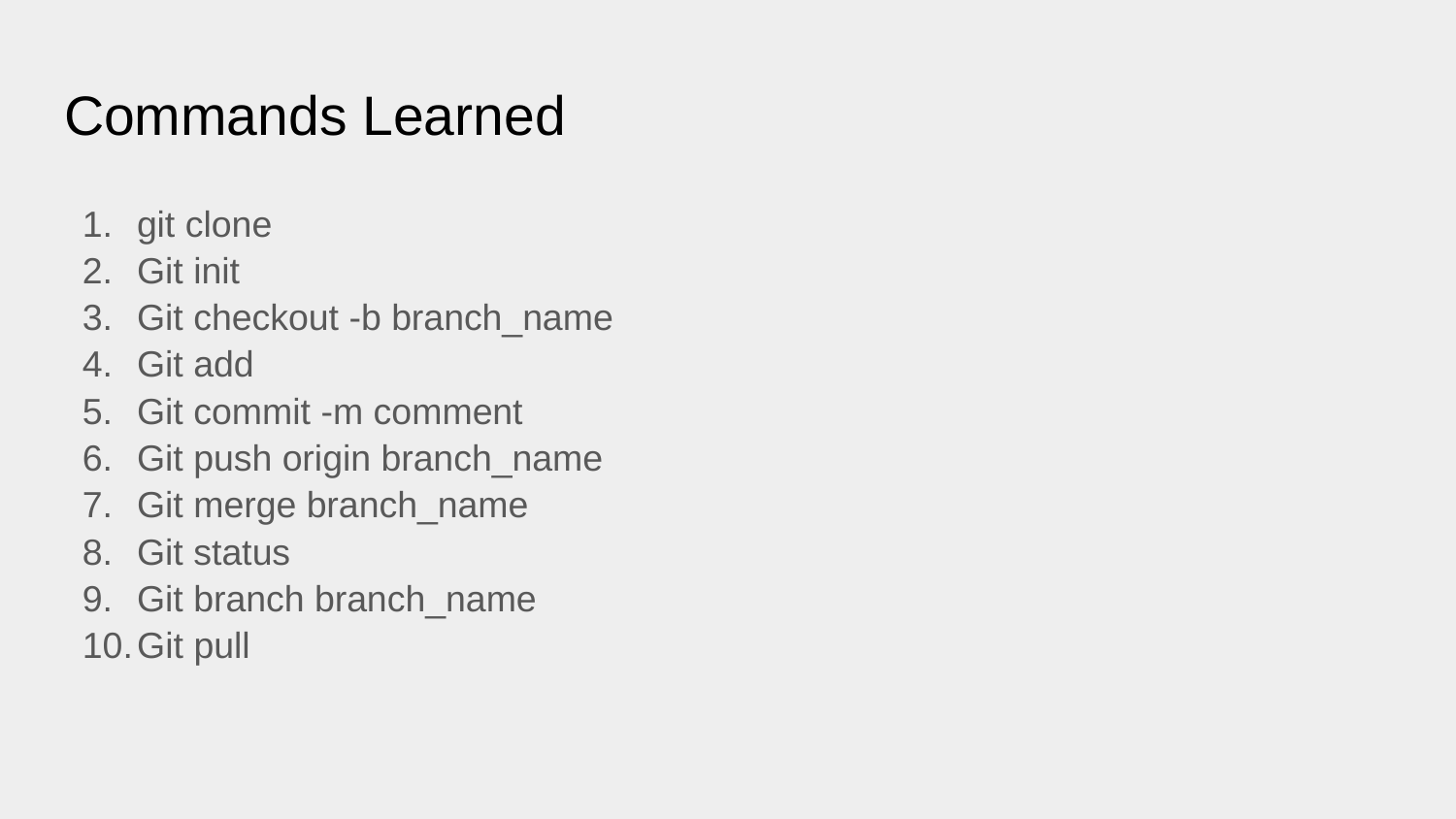

# Commands Learned
git clone
Git init
Git checkout -b branch_name
Git add
Git commit -m comment
Git push origin branch_name
Git merge branch_name
Git status
Git branch branch_name
Git pull